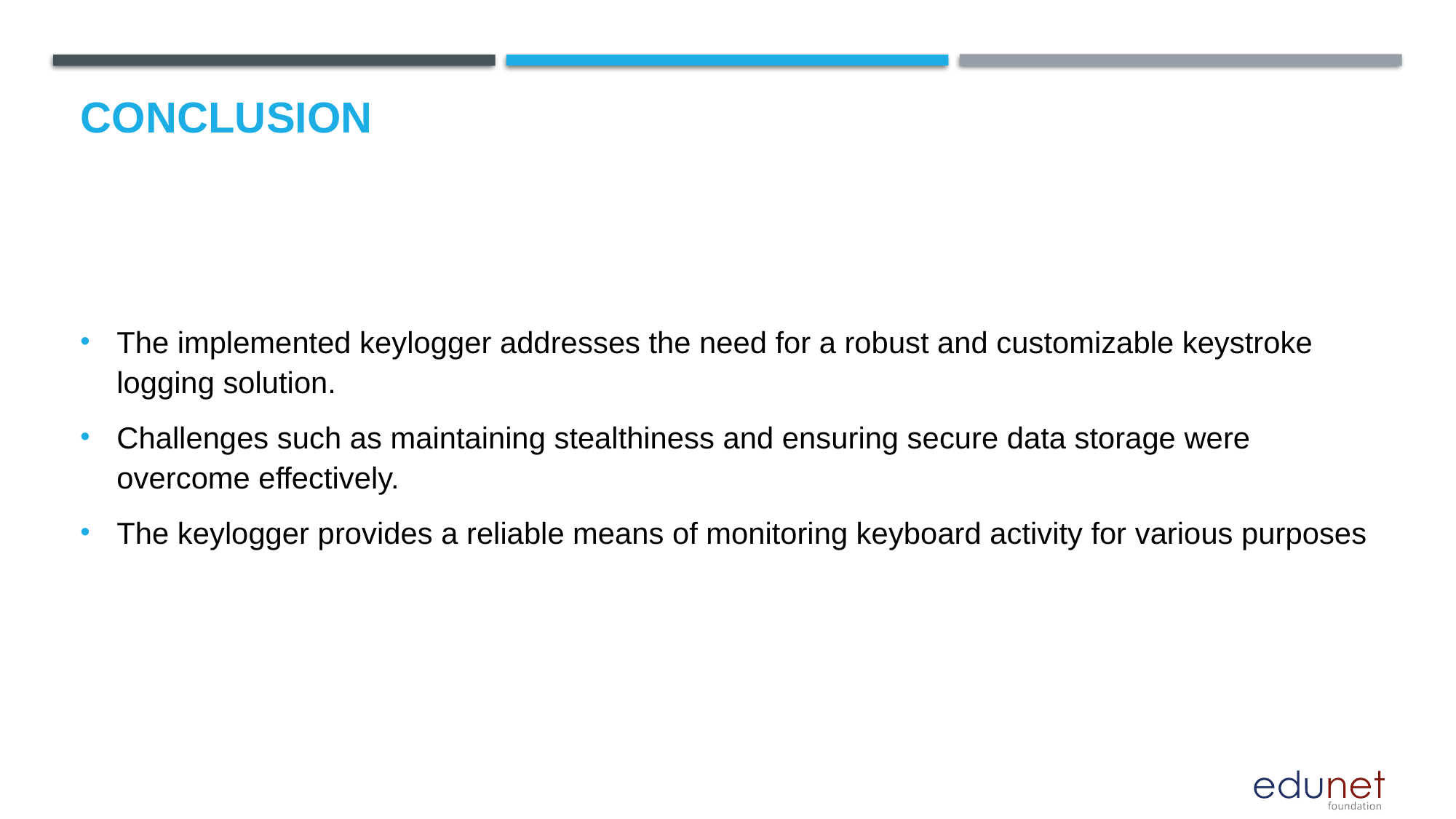

# Conclusion
The implemented keylogger addresses the need for a robust and customizable keystroke logging solution.
Challenges such as maintaining stealthiness and ensuring secure data storage were overcome effectively.
The keylogger provides a reliable means of monitoring keyboard activity for various purposes